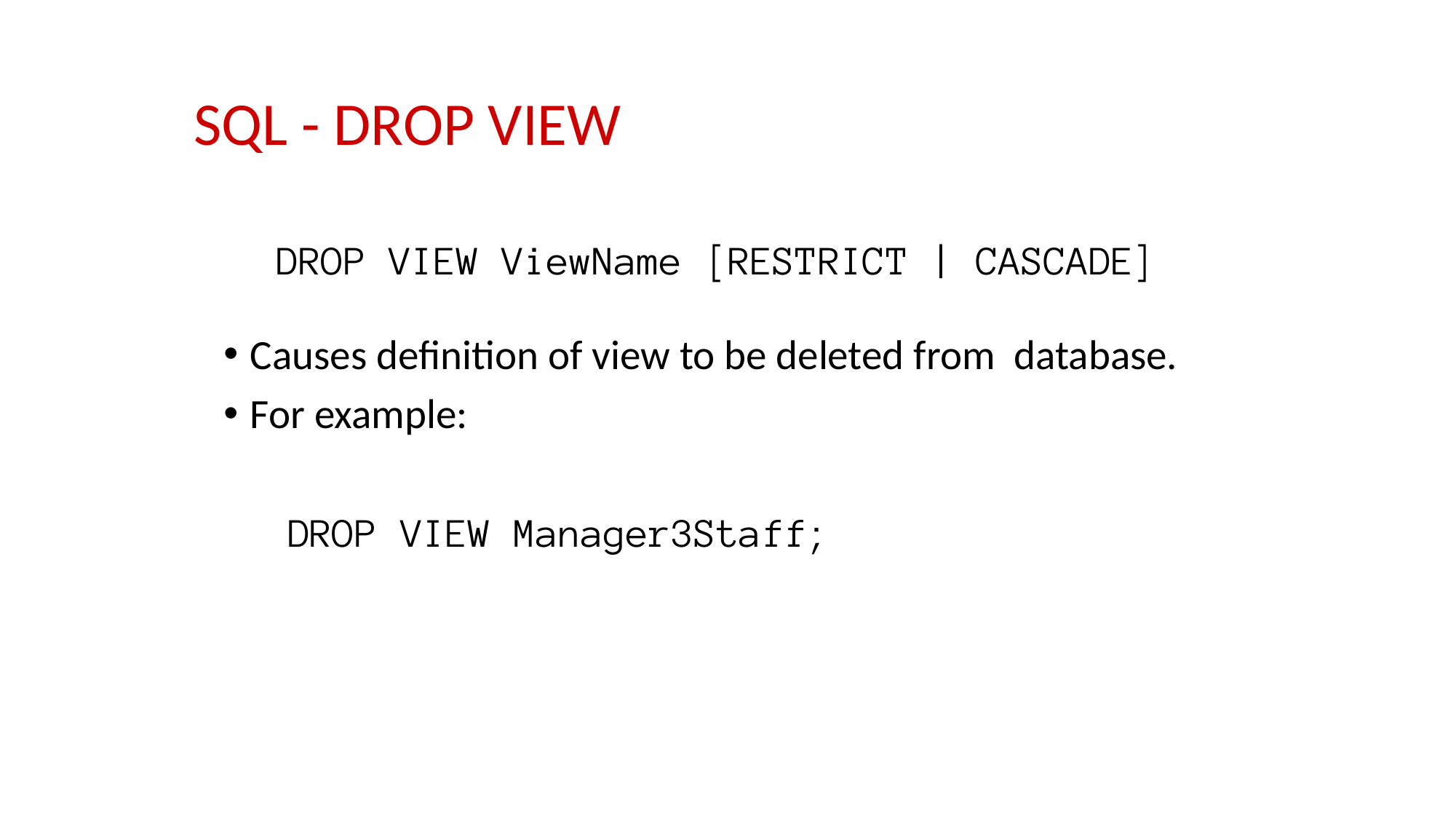

# SQL - DROP VIEW
DROP VIEW ViewName [RESTRICT | CASCADE]

Causes definition of view to be deleted from  database.
For example:

	DROP VIEW Manager3Staff;